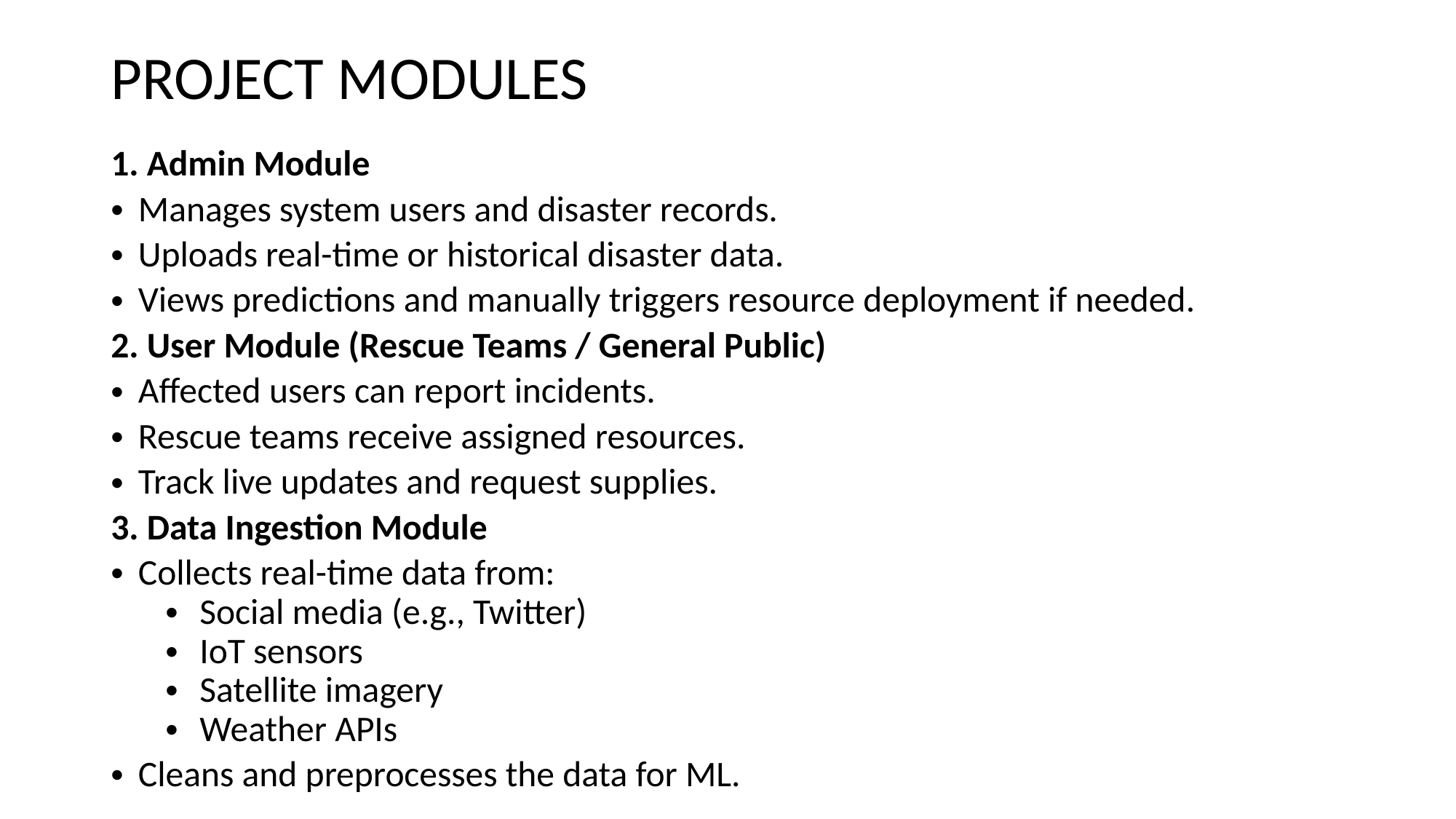

# PROJECT MODULES
1. Admin Module
Manages system users and disaster records.
Uploads real-time or historical disaster data.
Views predictions and manually triggers resource deployment if needed.
2. User Module (Rescue Teams / General Public)
Affected users can report incidents.
Rescue teams receive assigned resources.
Track live updates and request supplies.
3. Data Ingestion Module
Collects real-time data from:
Social media (e.g., Twitter)
IoT sensors
Satellite imagery
Weather APIs
Cleans and preprocesses the data for ML.